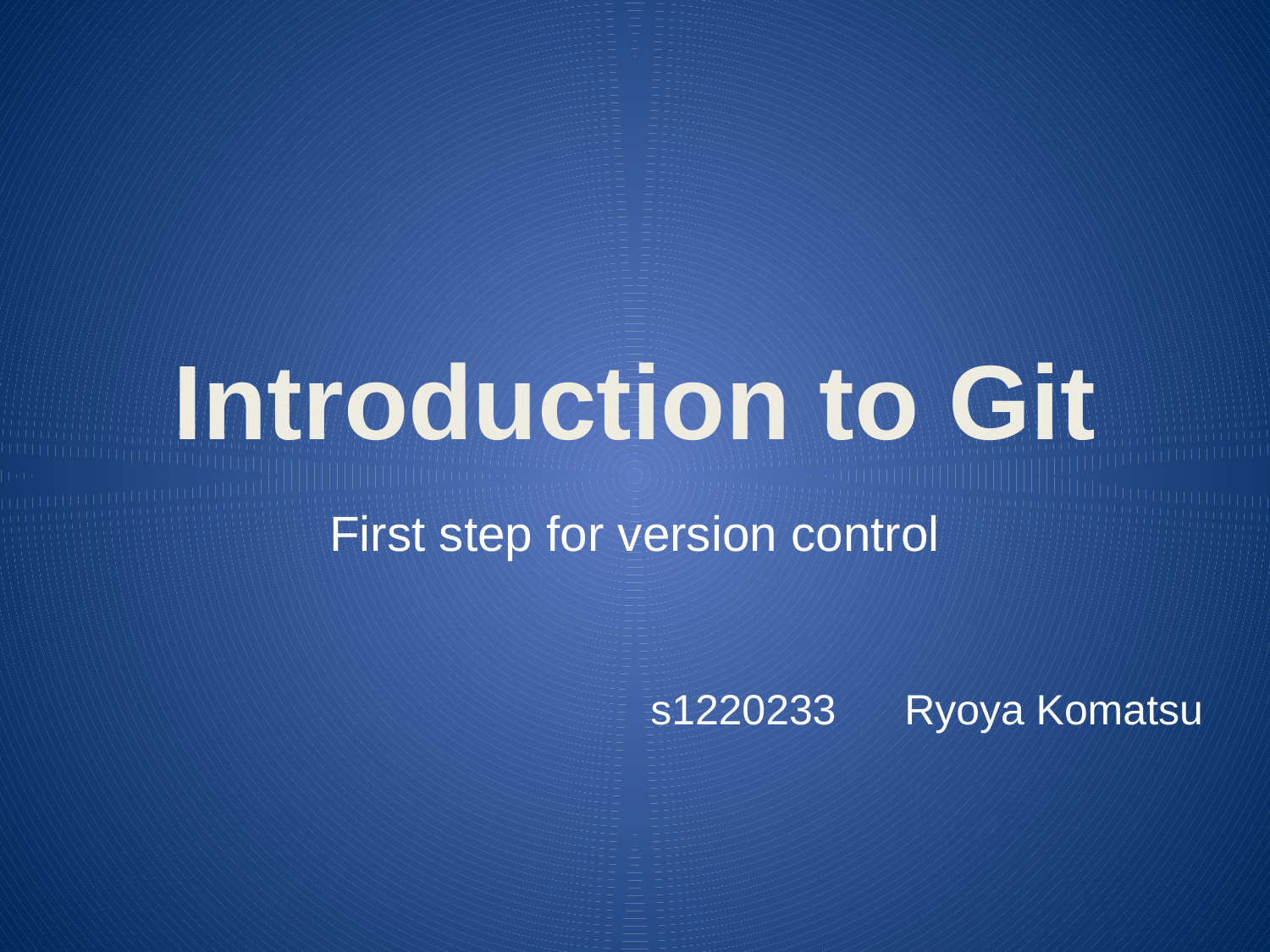

# Introduction to Git
First step for version control
s1220233	Ryoya Komatsu